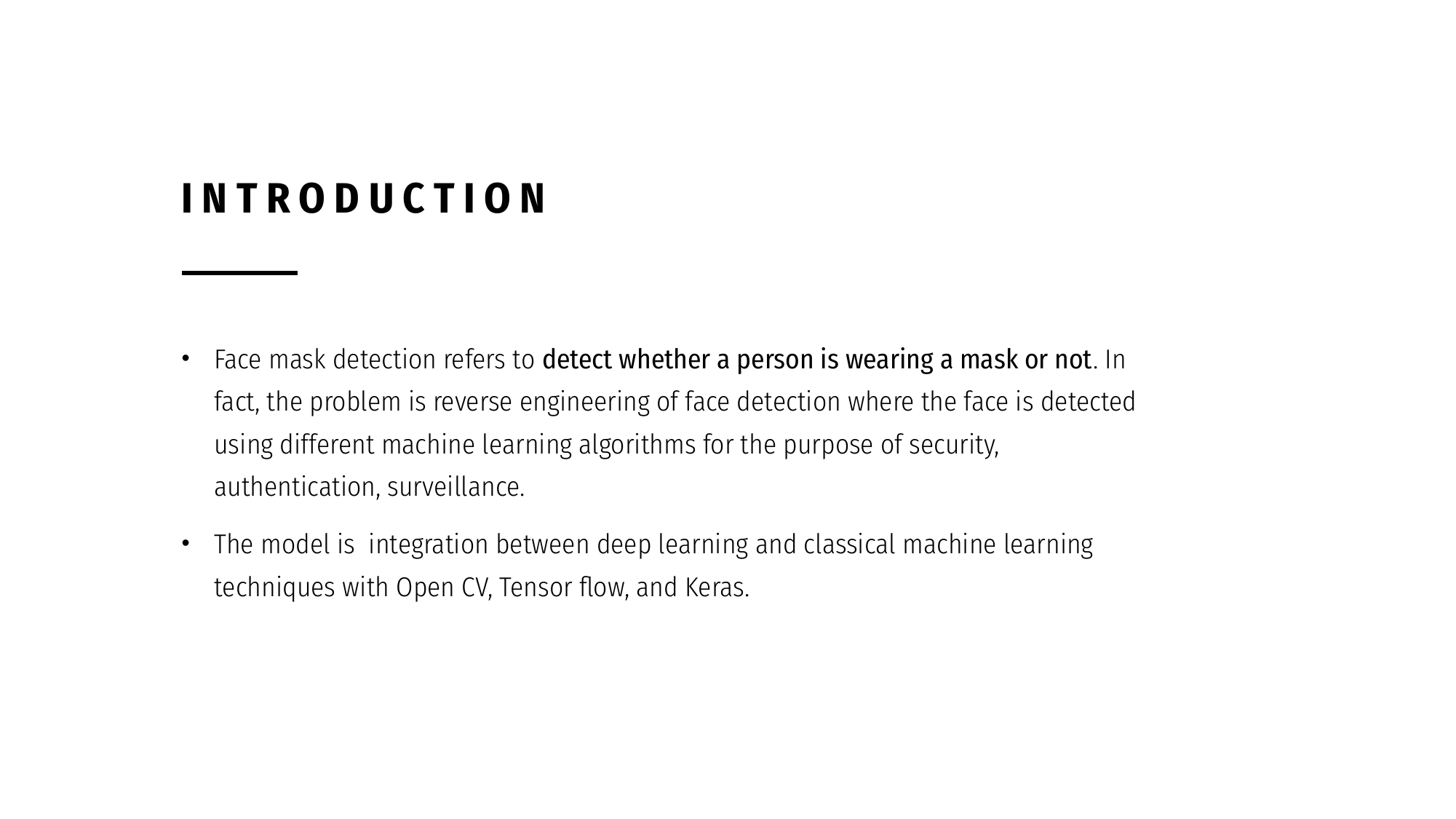

# INTRODUCTION
Face mask detection refers to detect whether a person is wearing a mask or not. In fact, the problem is reverse engineering of face detection where the face is detected using different machine learning algorithms for the purpose of security, authentication, surveillance.
The model is  integration between deep learning and classical machine learning techniques with Open CV, Tensor flow, and Keras.